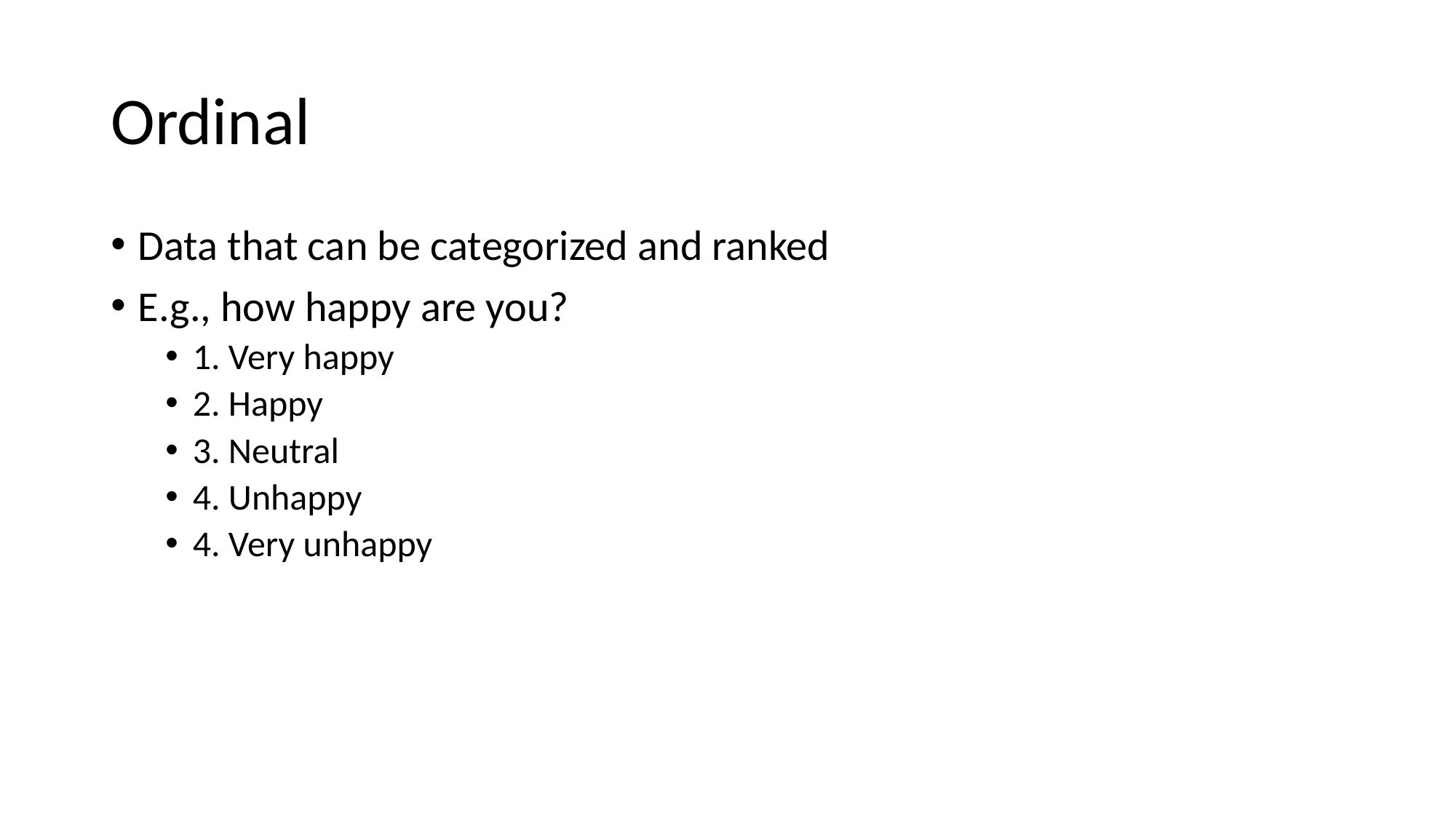

# Ordinal
Data that can be categorized and ranked
E.g., how happy are you?
1. Very happy
2. Happy
3. Neutral
4. Unhappy
4. Very unhappy